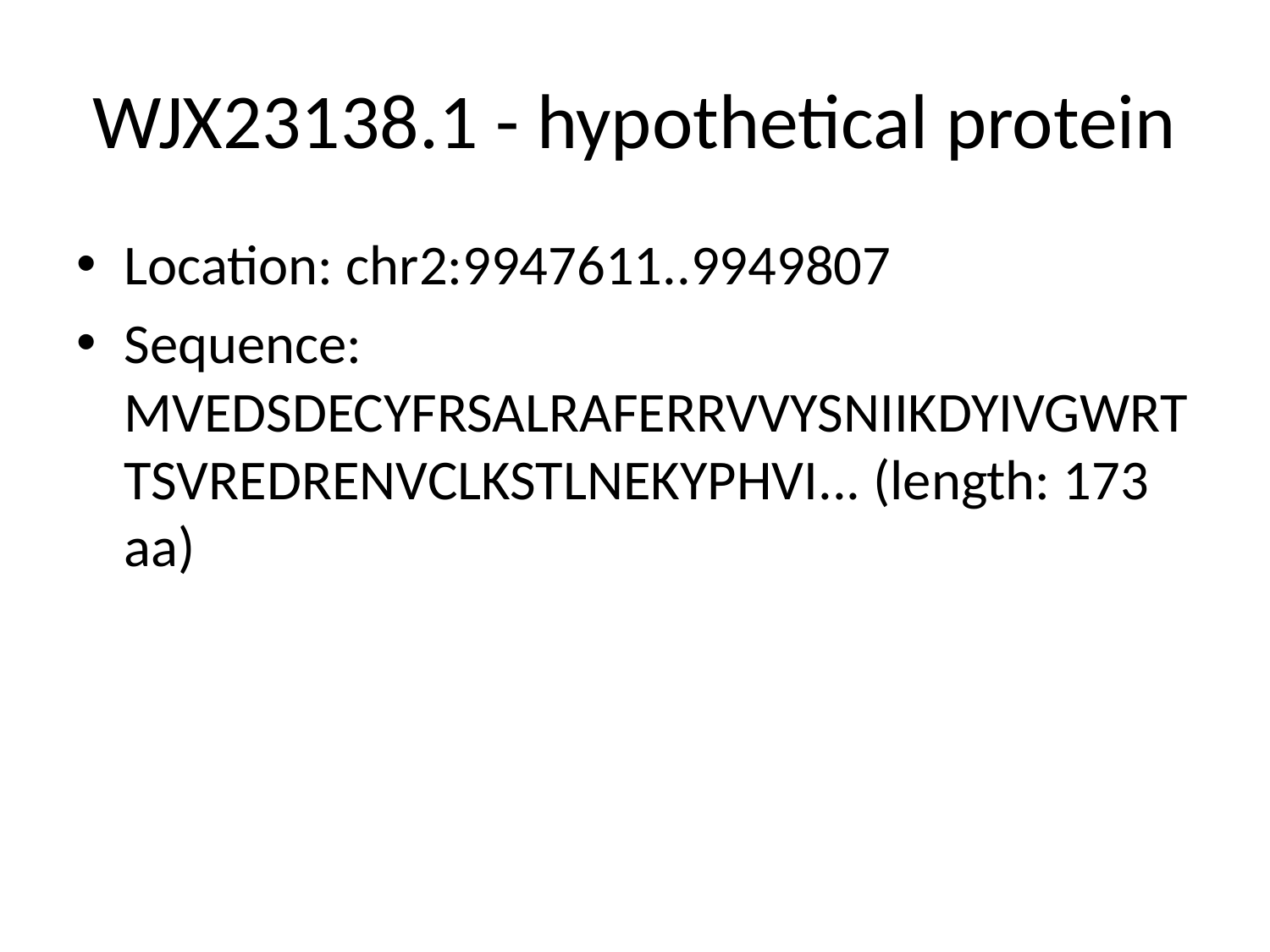

# WJX23138.1 - hypothetical protein
Location: chr2:9947611..9949807
Sequence: MVEDSDECYFRSALRAFERRVVYSNIIKDYIVGWRTTSVREDRENVCLKSTLNEKYPHVI... (length: 173 aa)